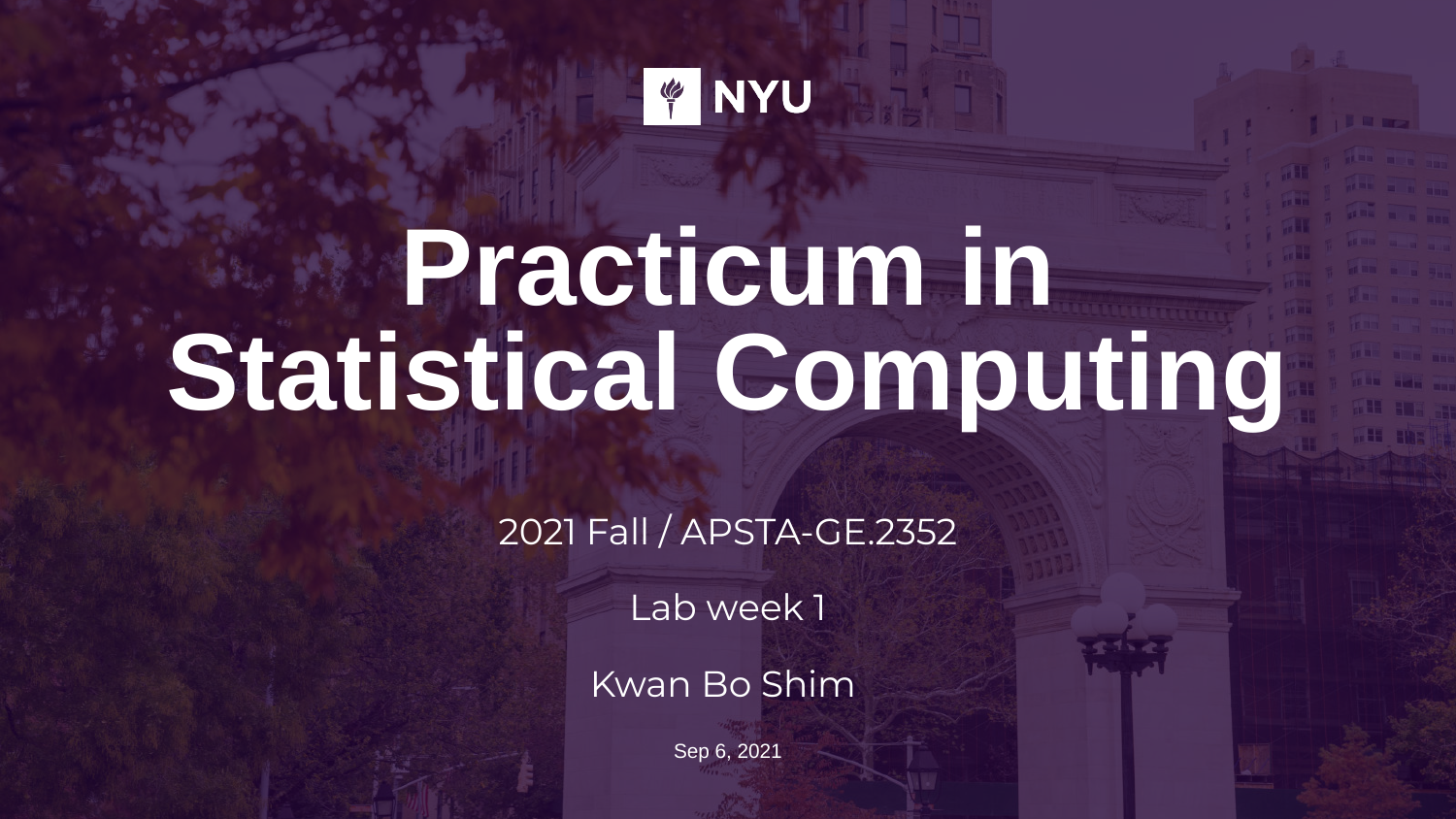

# Practicum in Statistical Computing
2021 Fall / APSTA-GE.2352
Lab week 1
Kwan Bo Shim

Sep 6, 2021